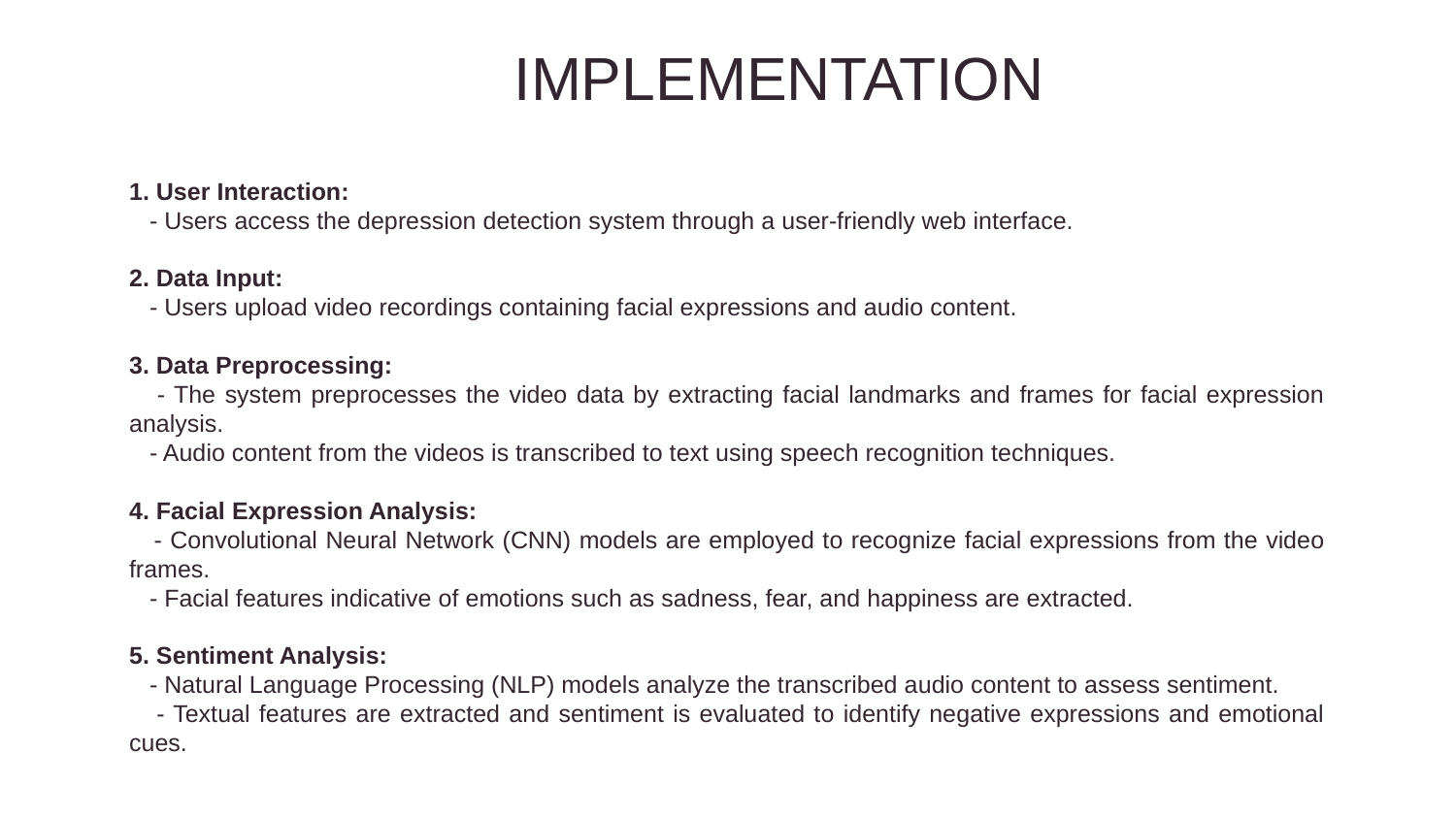

# IMPLEMENTATION

1. User Interaction:
   - Users access the depression detection system through a user-friendly web interface.

2. Data Input:
   - Users upload video recordings containing facial expressions and audio content.

3. Data Preprocessing:
   - The system preprocesses the video data by extracting facial landmarks and frames for facial expression analysis.
   - Audio content from the videos is transcribed to text using speech recognition techniques.

4. Facial Expression Analysis:
   - Convolutional Neural Network (CNN) models are employed to recognize facial expressions from the video frames.
   - Facial features indicative of emotions such as sadness, fear, and happiness are extracted.

5. Sentiment Analysis:
   - Natural Language Processing (NLP) models analyze the transcribed audio content to assess sentiment.
   - Textual features are extracted and sentiment is evaluated to identify negative expressions and emotional cues.